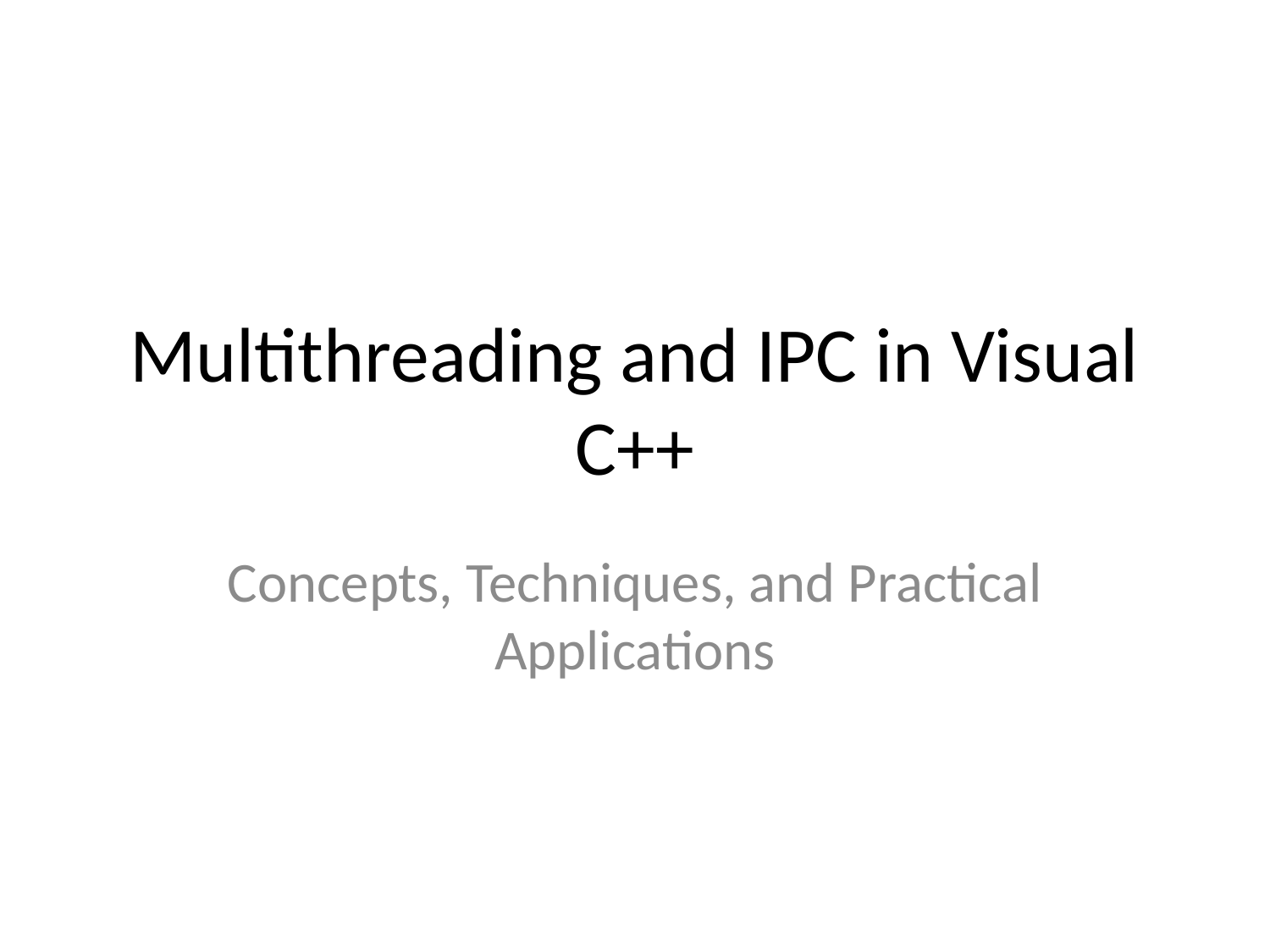

# Multithreading and IPC in Visual C++
Concepts, Techniques, and Practical Applications